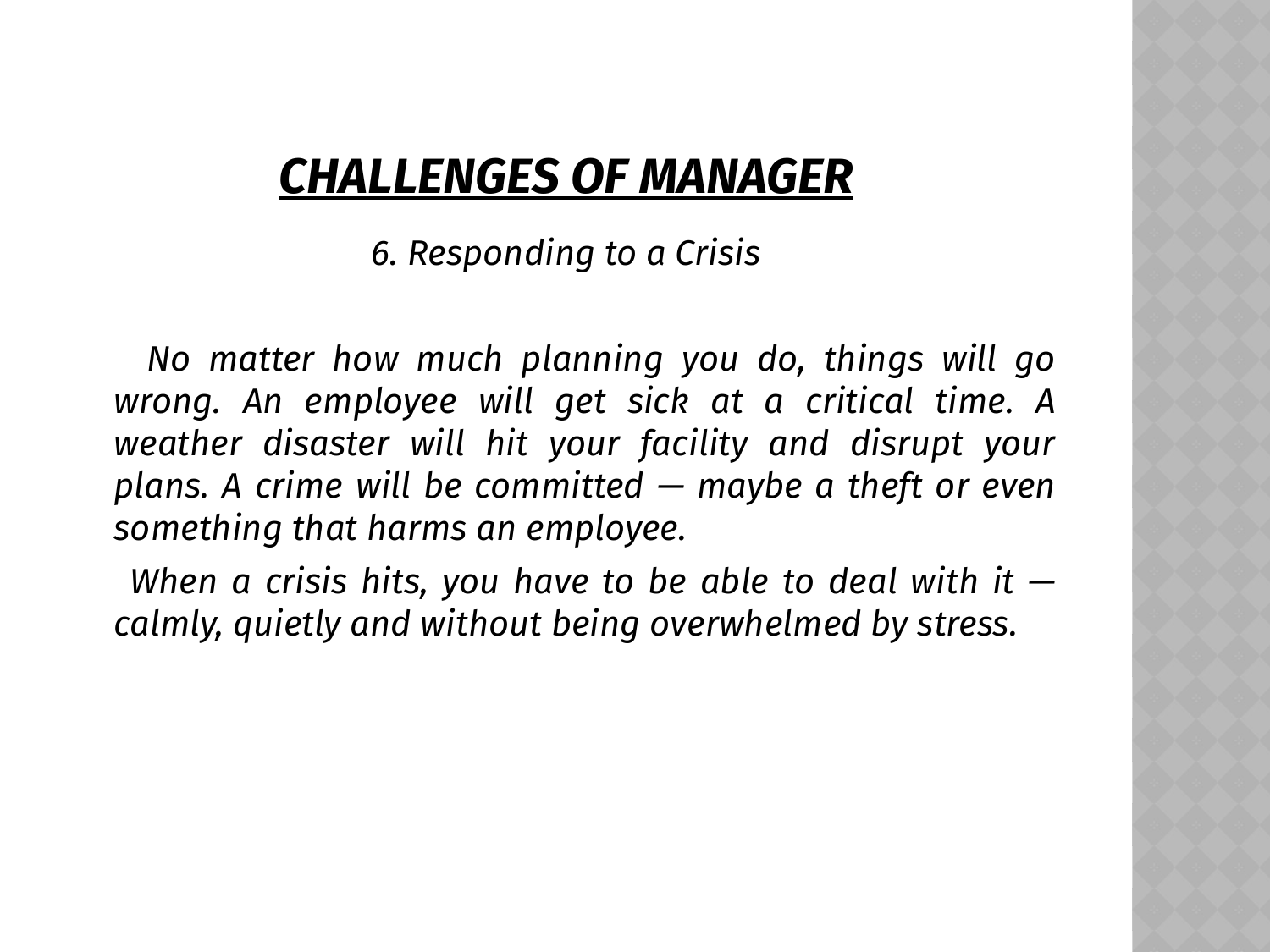

# Challenges of Manager
6. Responding to a Crisis

    No matter how much planning you do, things will go wrong. An employee will get sick at a critical time. A weather disaster will hit your facility and disrupt your plans. A crime will be committed — maybe a theft or even something that harms an employee.
    When a crisis hits, you have to be able to deal with it — calmly, quietly and without being overwhelmed by stress.